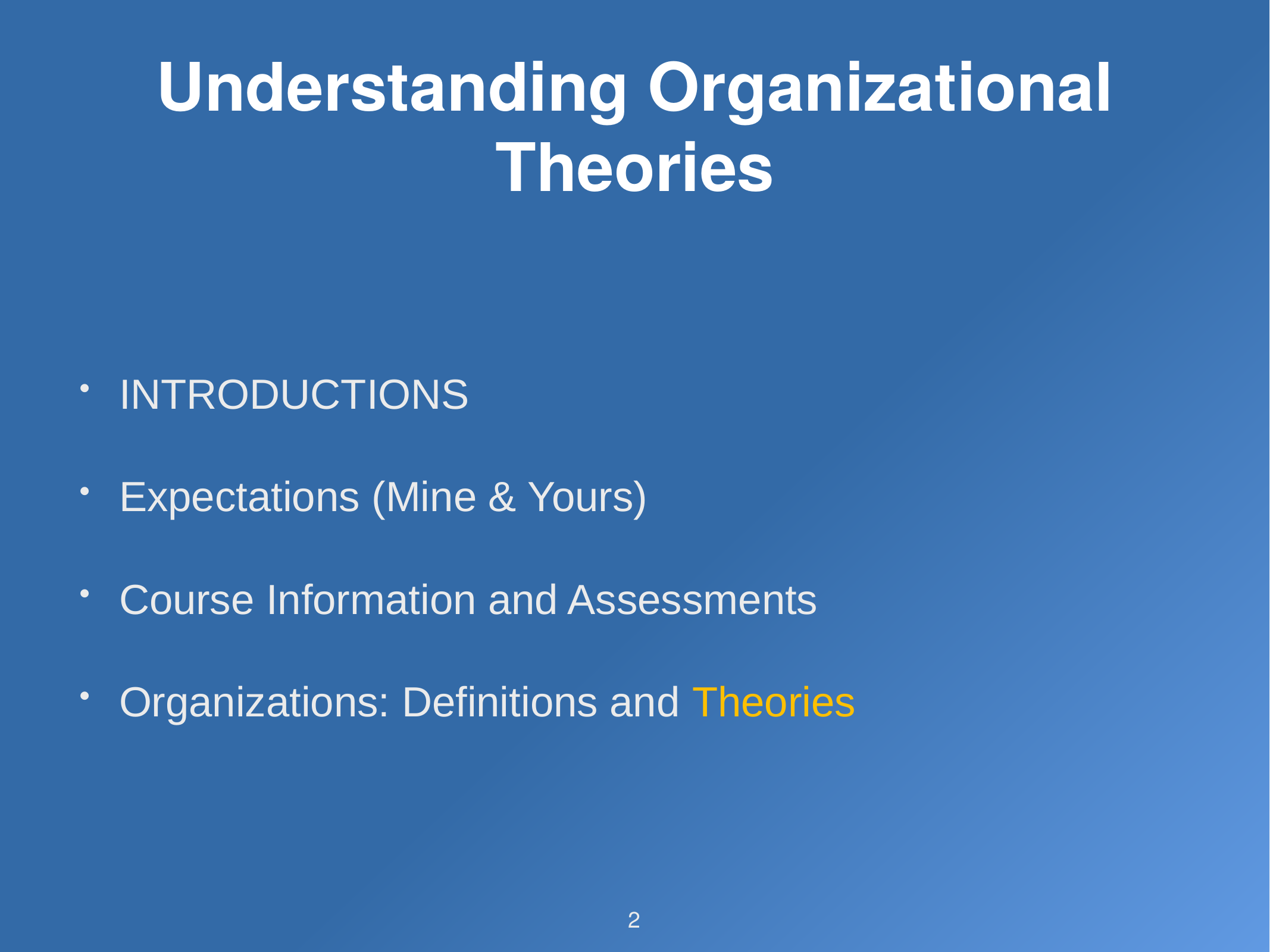

# Understanding Organizational Theories
INTRODUCTIONS
Expectations (Mine & Yours)
Course Information and Assessments
Organizations: Definitions and Theories
2